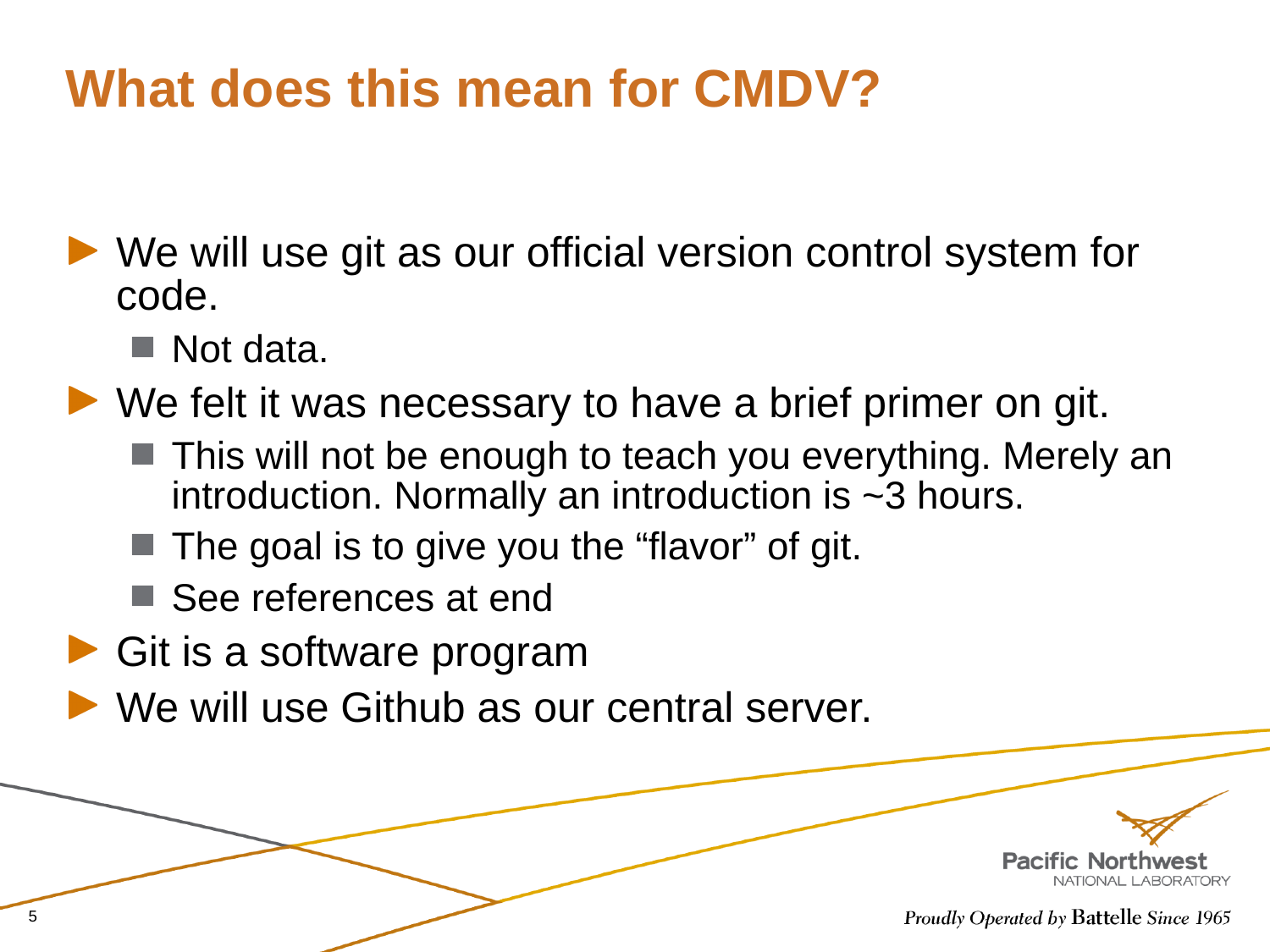

# What does this mean for CMDV?
We will use git as our official version control system for code.
Not data.
We felt it was necessary to have a brief primer on git.
This will not be enough to teach you everything. Merely an introduction. Normally an introduction is ~3 hours.
The goal is to give you the “flavor” of git.
See references at end
Git is a software program
We will use Github as our central server.

5